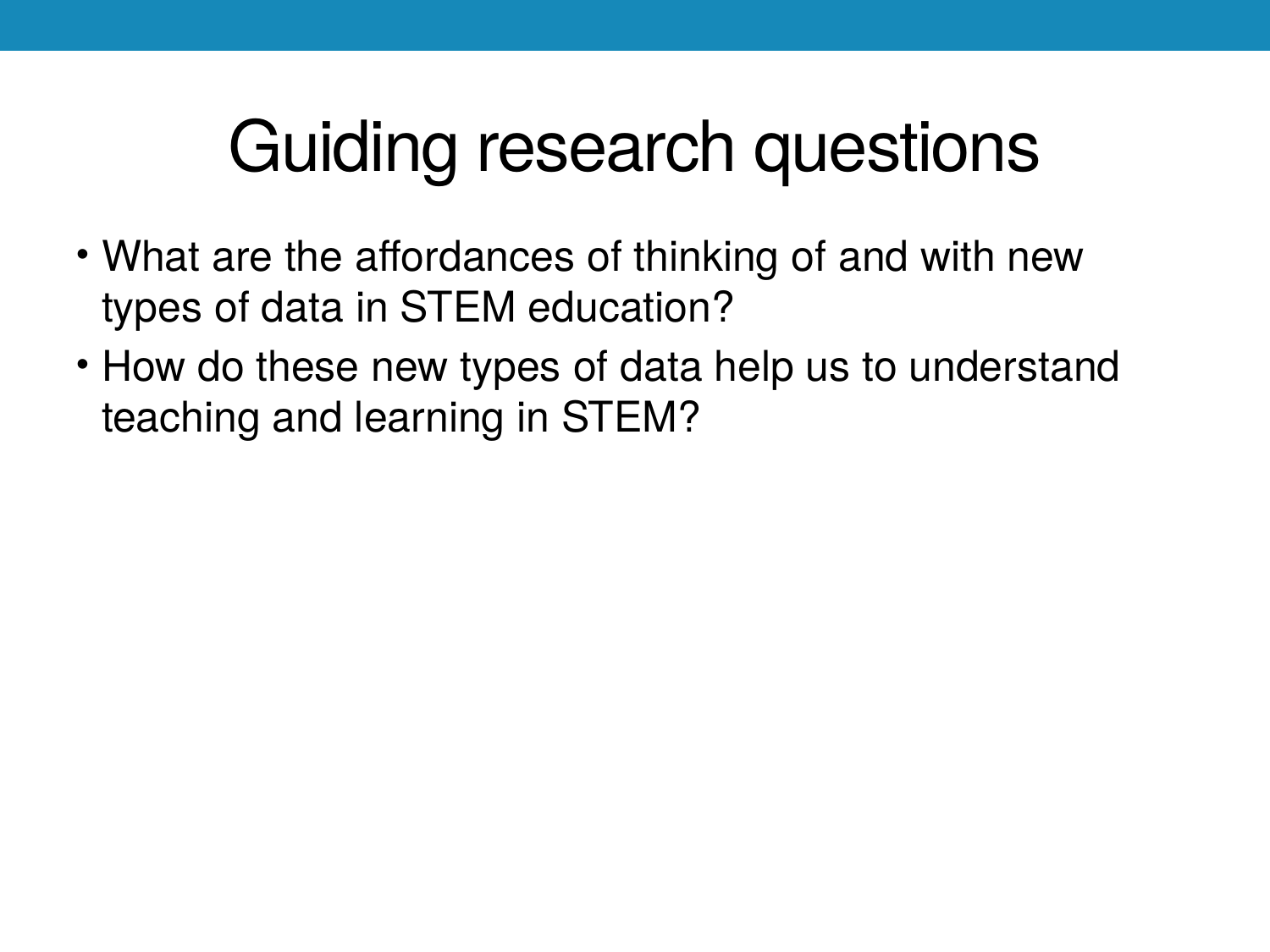

# Guiding research questions
What are the affordances of thinking of and with new types of data in STEM education?
How do these new types of data help us to understand teaching and learning in STEM?